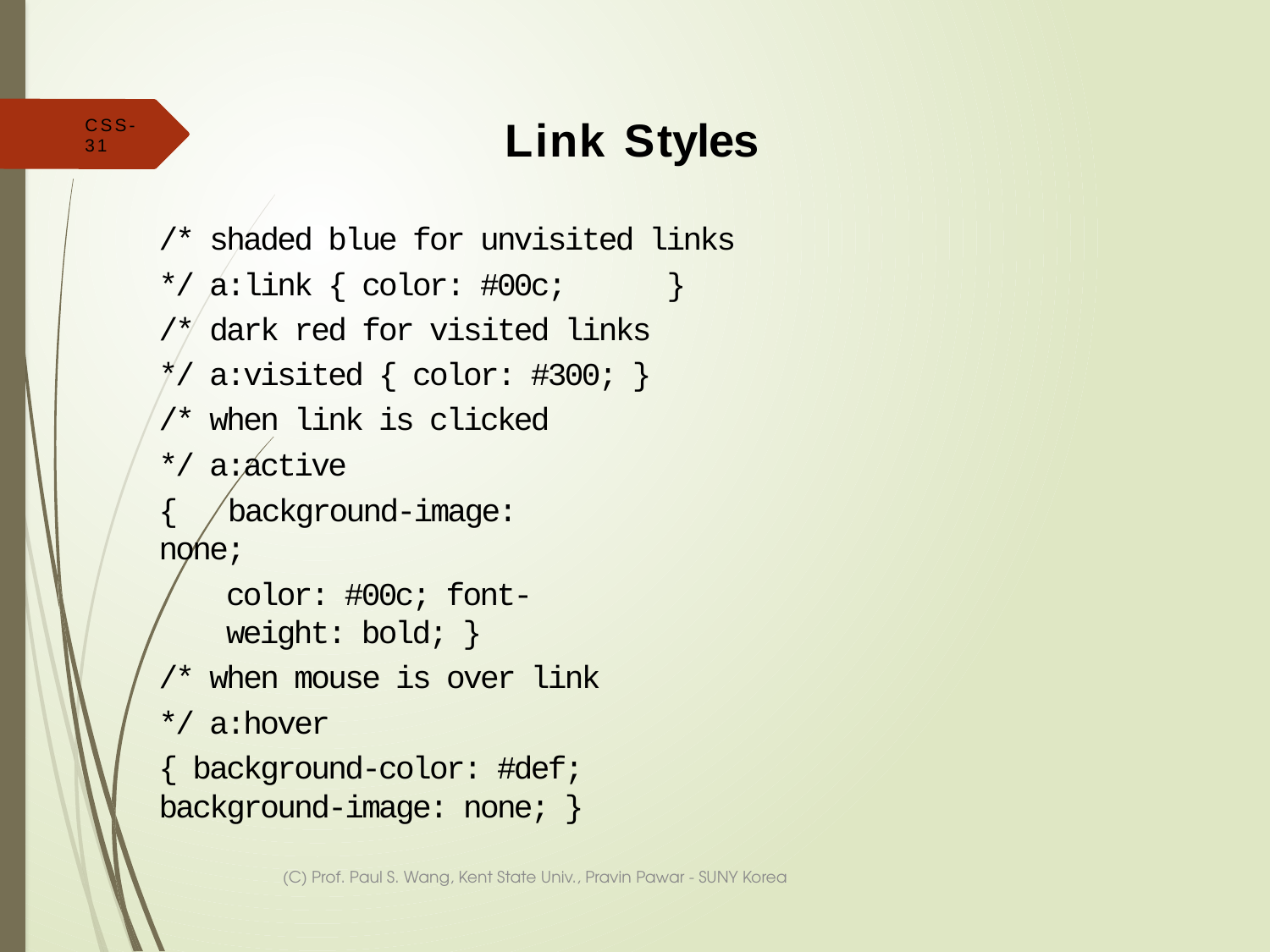

# Link Styles
CSS-31
/* shaded blue for unvisited links */ a:link { color: #00c;	}
/* dark red for visited links */ a:visited { color: #300; }
/* when link is clicked */ a:active
{	background-image: none;
color: #00c; font-weight: bold; }
/* when mouse is over link */ a:hover
{ background-color: #def; background-image: none; }
(C) Prof. Paul S. Wang, Kent State Univ., Pravin Pawar - SUNY Korea